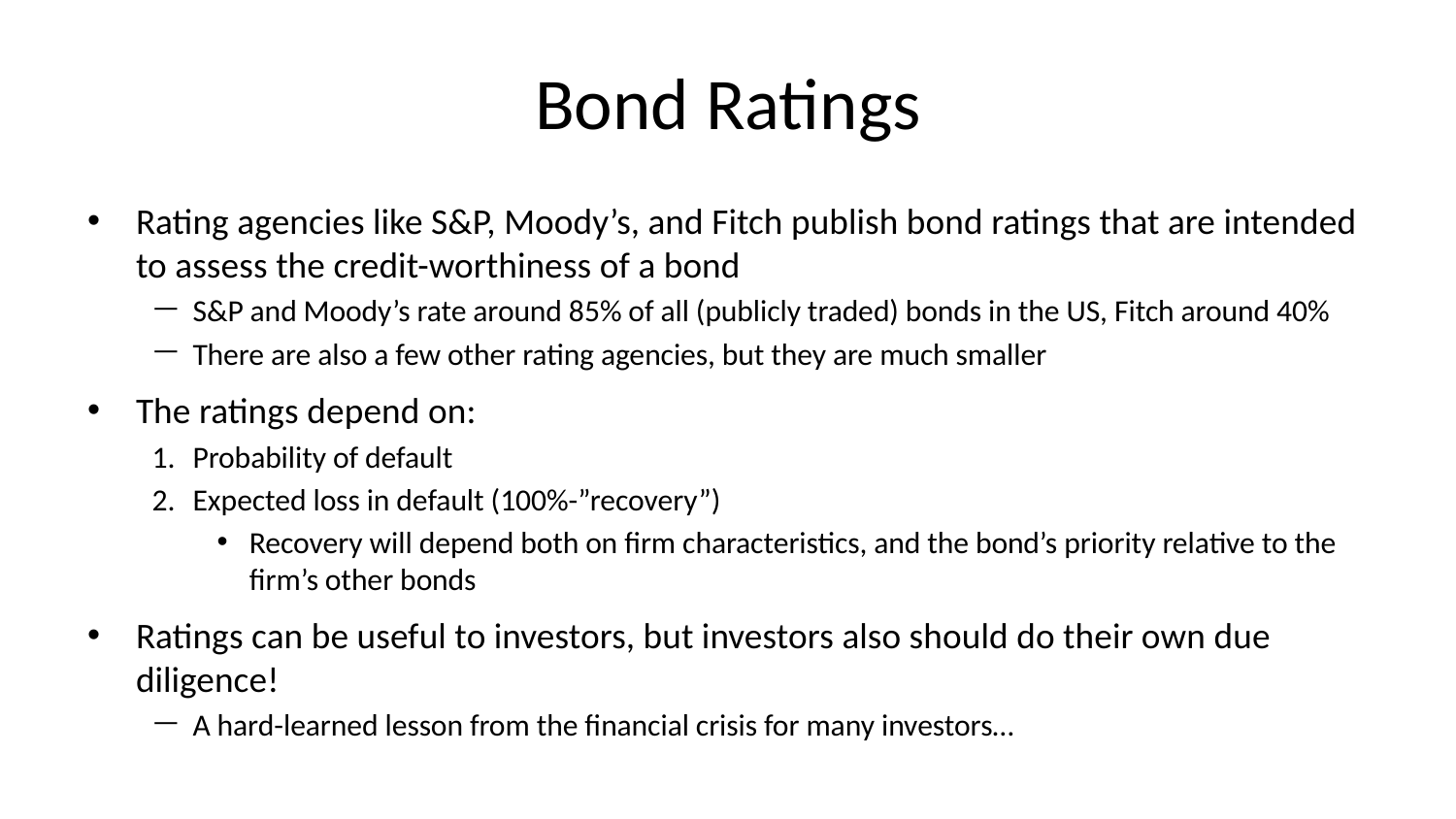

# Bond Ratings
Rating agencies like S&P, Moody’s, and Fitch publish bond ratings that are intended to assess the credit-worthiness of a bond
S&P and Moody’s rate around 85% of all (publicly traded) bonds in the US, Fitch around 40%
There are also a few other rating agencies, but they are much smaller
The ratings depend on:
Probability of default
Expected loss in default (100%-”recovery”)
Recovery will depend both on firm characteristics, and the bond’s priority relative to the firm’s other bonds
Ratings can be useful to investors, but investors also should do their own due diligence!
A hard-learned lesson from the financial crisis for many investors…